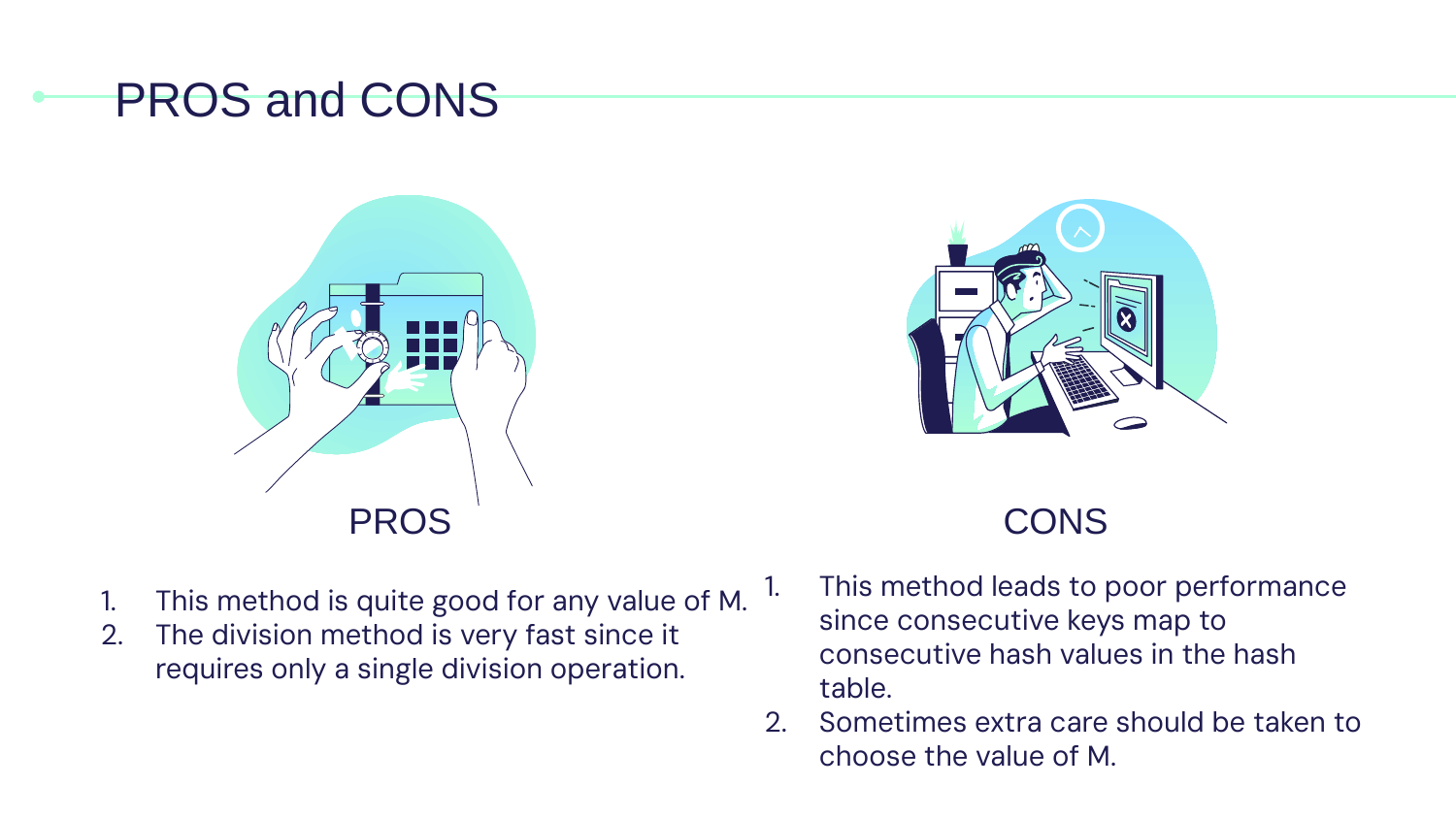

# PROS and CONS

PROS
CONS

This method is quite good for any value of M.
The division method is very fast since it requires only a single division operation.
This method leads to poor performance since consecutive keys map to consecutive hash values in the hash table.
Sometimes extra care should be taken to choose the value of M.